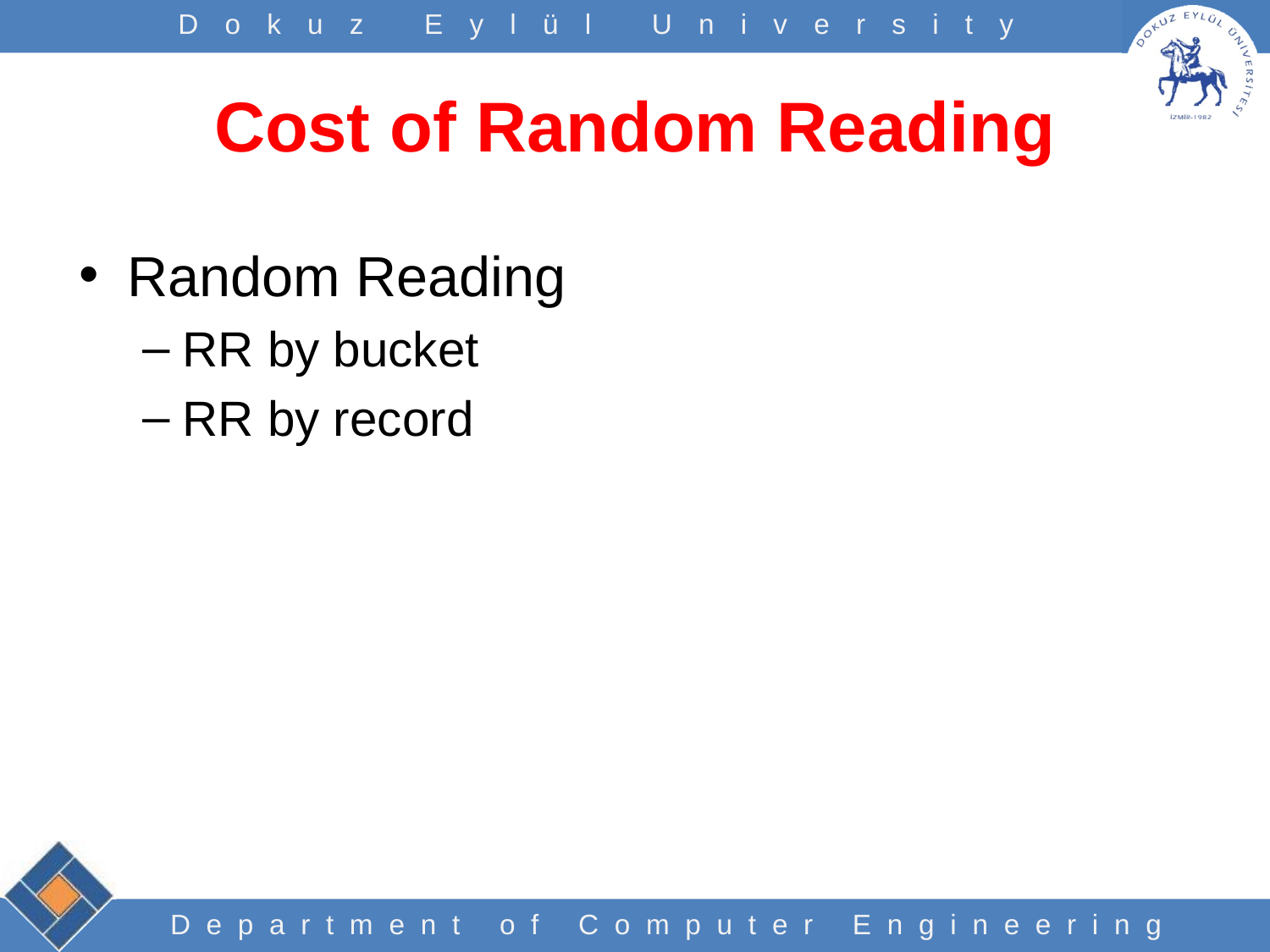

# Cost of Random Reading
Random Reading
RR by bucket
RR by record